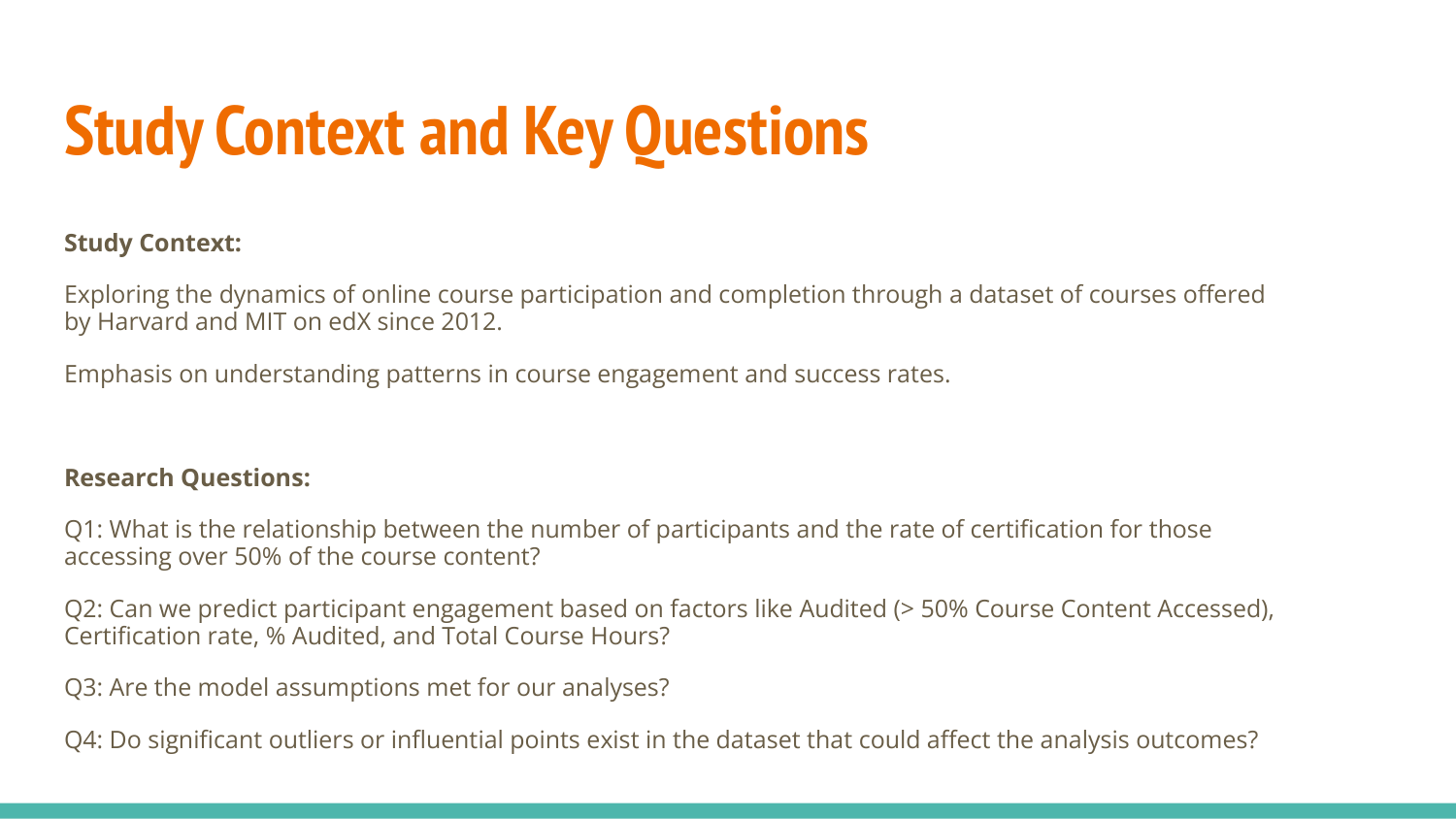

# Study Context and Key Questions
Study Context:
Exploring the dynamics of online course participation and completion through a dataset of courses offered by Harvard and MIT on edX since 2012.
Emphasis on understanding patterns in course engagement and success rates.

Research Questions:
Q1: What is the relationship between the number of participants and the rate of certification for those accessing over 50% of the course content?
Q2: Can we predict participant engagement based on factors like Audited (> 50% Course Content Accessed), Certification rate, % Audited, and Total Course Hours?
Q3: Are the model assumptions met for our analyses?
Q4: Do significant outliers or influential points exist in the dataset that could affect the analysis outcomes?